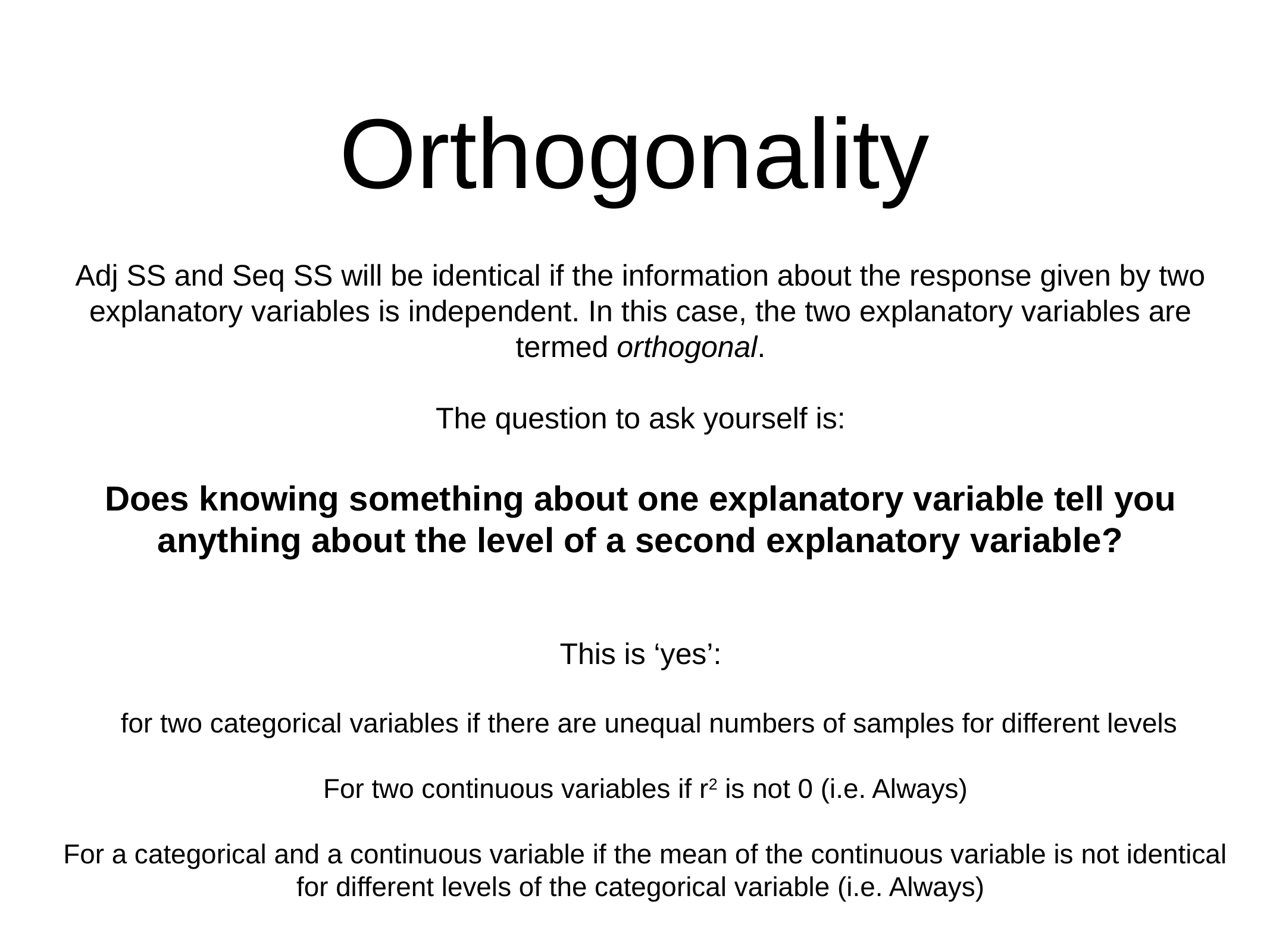

# Orthogonality
Adj SS and Seq SS will be identical if the information about the response given by two explanatory variables is independent. In this case, the two explanatory variables are termed orthogonal.

The question to ask yourself is:

Does knowing something about one explanatory variable tell you anything about the level of a second explanatory variable?
This is ‘yes’:

 for two categorical variables if there are unequal numbers of samples for different levels

For two continuous variables if r2 is not 0 (i.e. Always)

For a categorical and a continuous variable if the mean of the continuous variable is not identical for different levels of the categorical variable (i.e. Always)